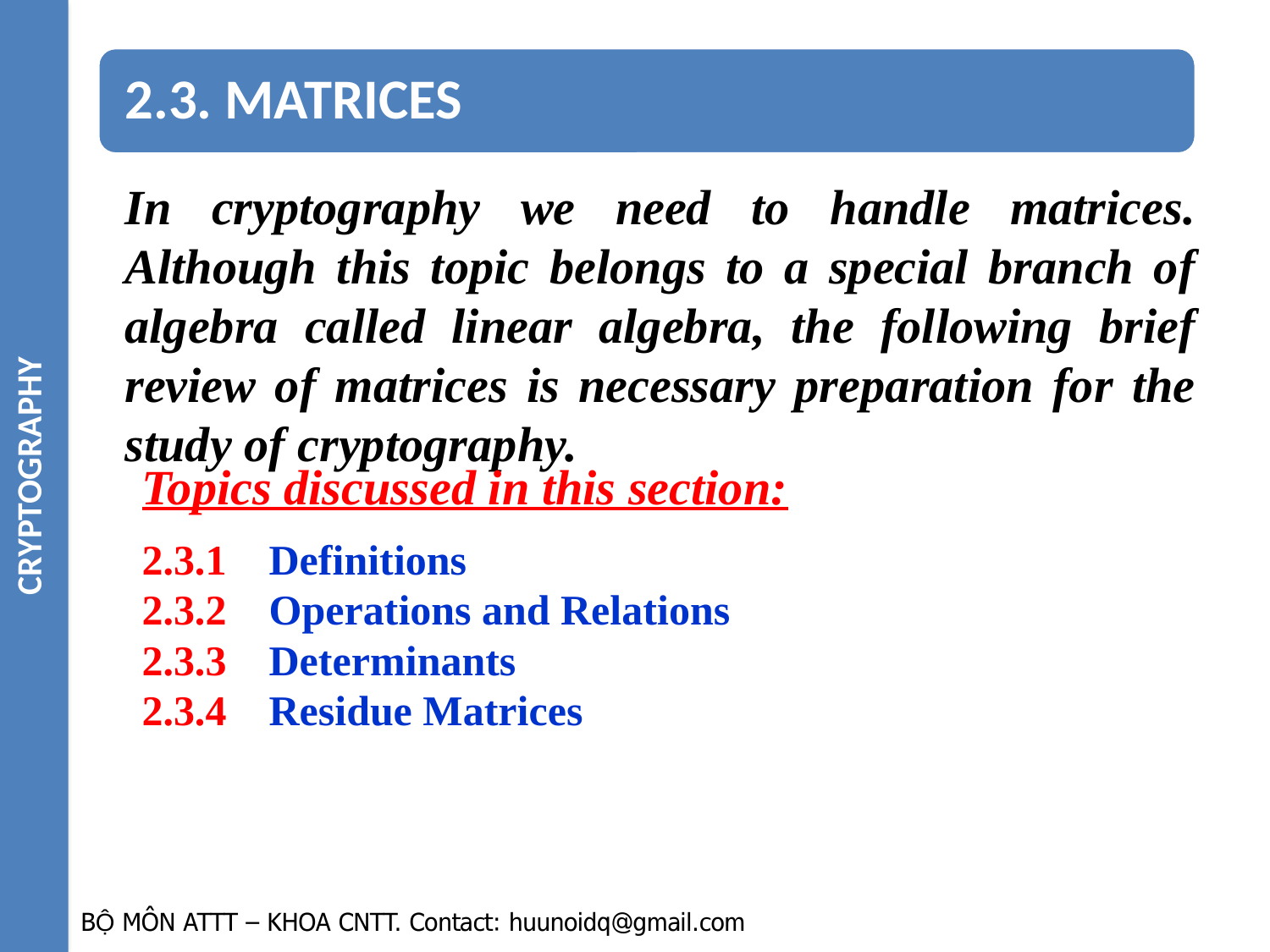

CRYPTOGRAPHY
2.3. MATRICES
In cryptography we need to handle matrices. Although this topic belongs to a special branch of algebra called linear algebra, the following brief review of matrices is necessary preparation for the study of cryptography.
Topics discussed in this section:
2.3.1    Definitions
2.3.2    Operations and Relations
2.3.3    Determinants
2.3.4    Residue Matrices
BỘ MÔN ATTT – KHOA CNTT. Contact: huunoidq@gmail.com